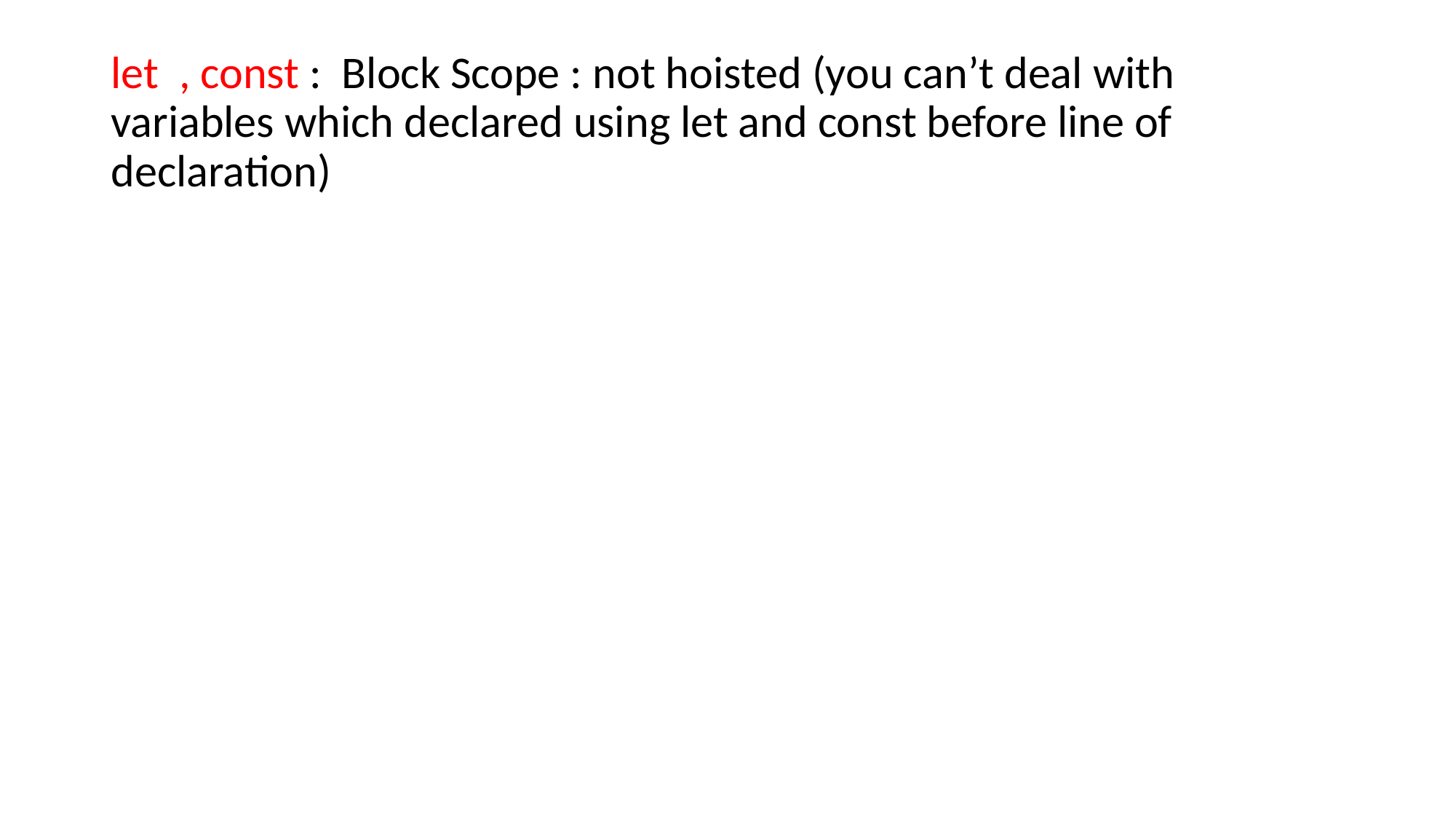

# let  , const :  Block Scope : not hoisted (you can’t deal with variables which declared using let and const before line of declaration)